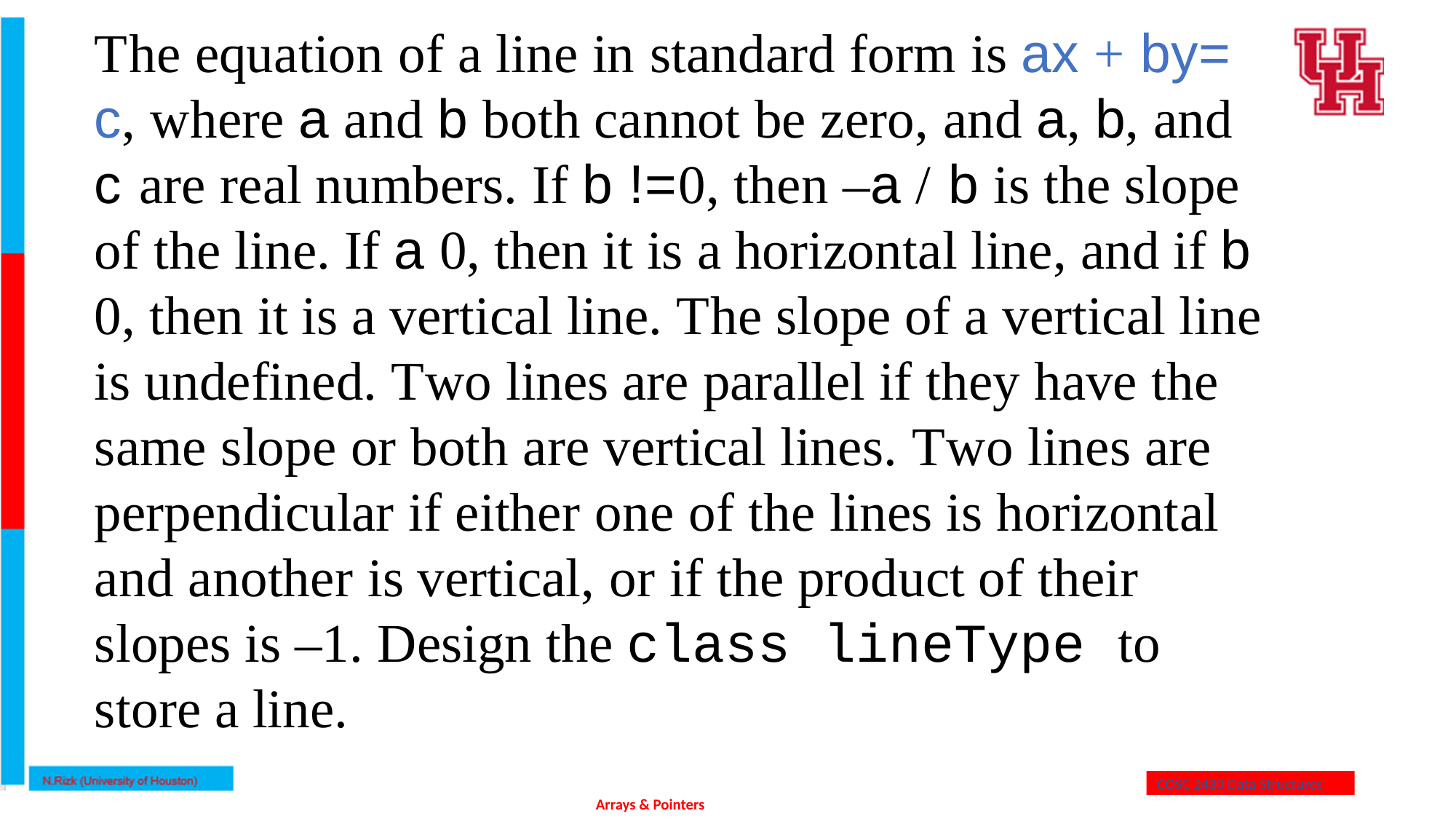

The equation of a line in standard form is ax + by= c, where a and b both cannot be zero, and a, b, and c are real numbers. If b !=0, then –a / b is the slope of the line. If a 0, then it is a horizontal line, and if b 0, then it is a vertical line. The slope of a vertical line is undefined. Two lines are parallel if they have the same slope or both are vertical lines. Two lines are perpendicular if either one of the lines is horizontal and another is vertical, or if the product of their slopes is –1. Design the class lineType to store a line.